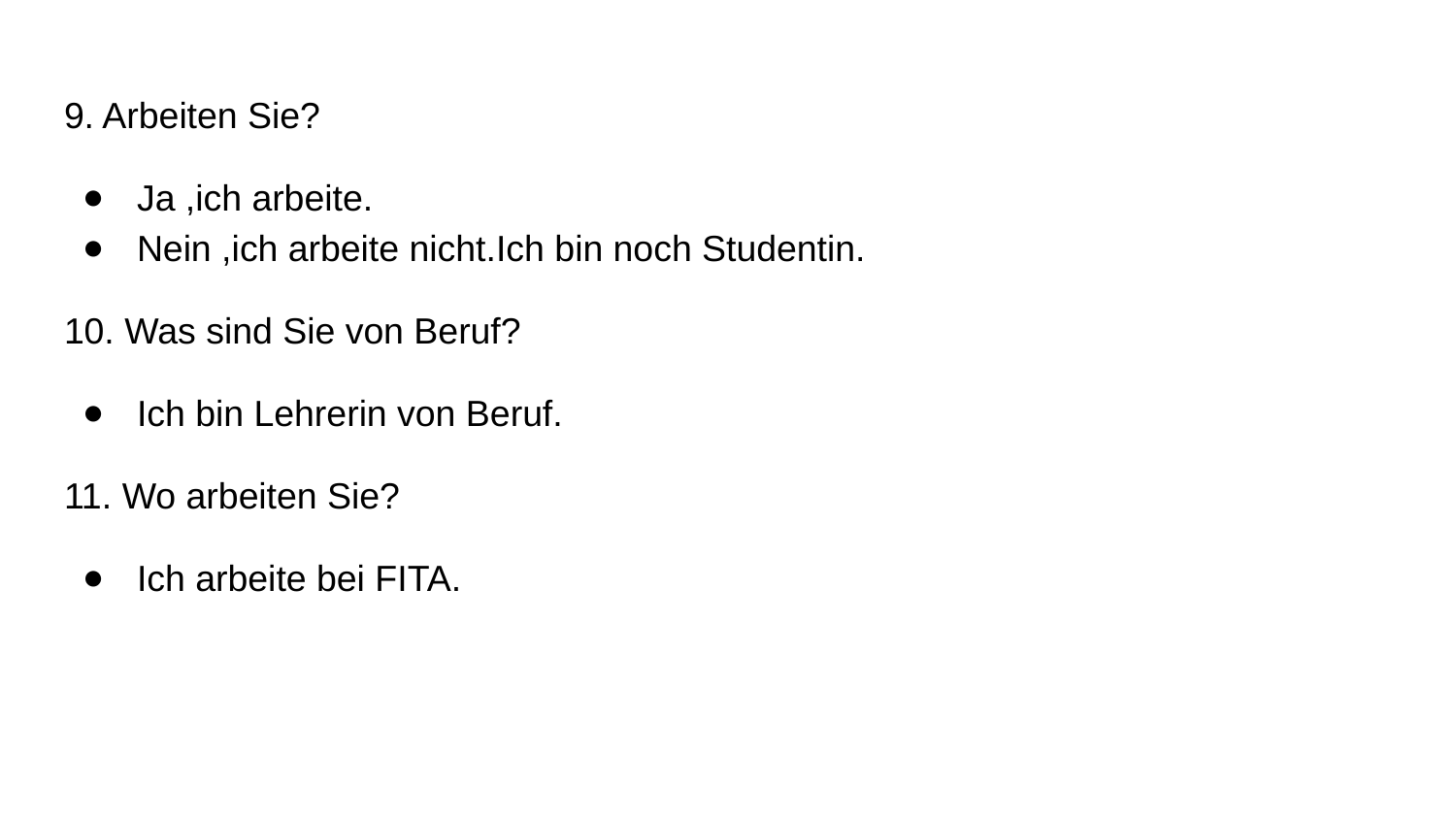

9. Arbeiten Sie?
Ja ,ich arbeite.
Nein ,ich arbeite nicht.Ich bin noch Studentin.
10. Was sind Sie von Beruf?
Ich bin Lehrerin von Beruf.
11. Wo arbeiten Sie?
Ich arbeite bei FITA.